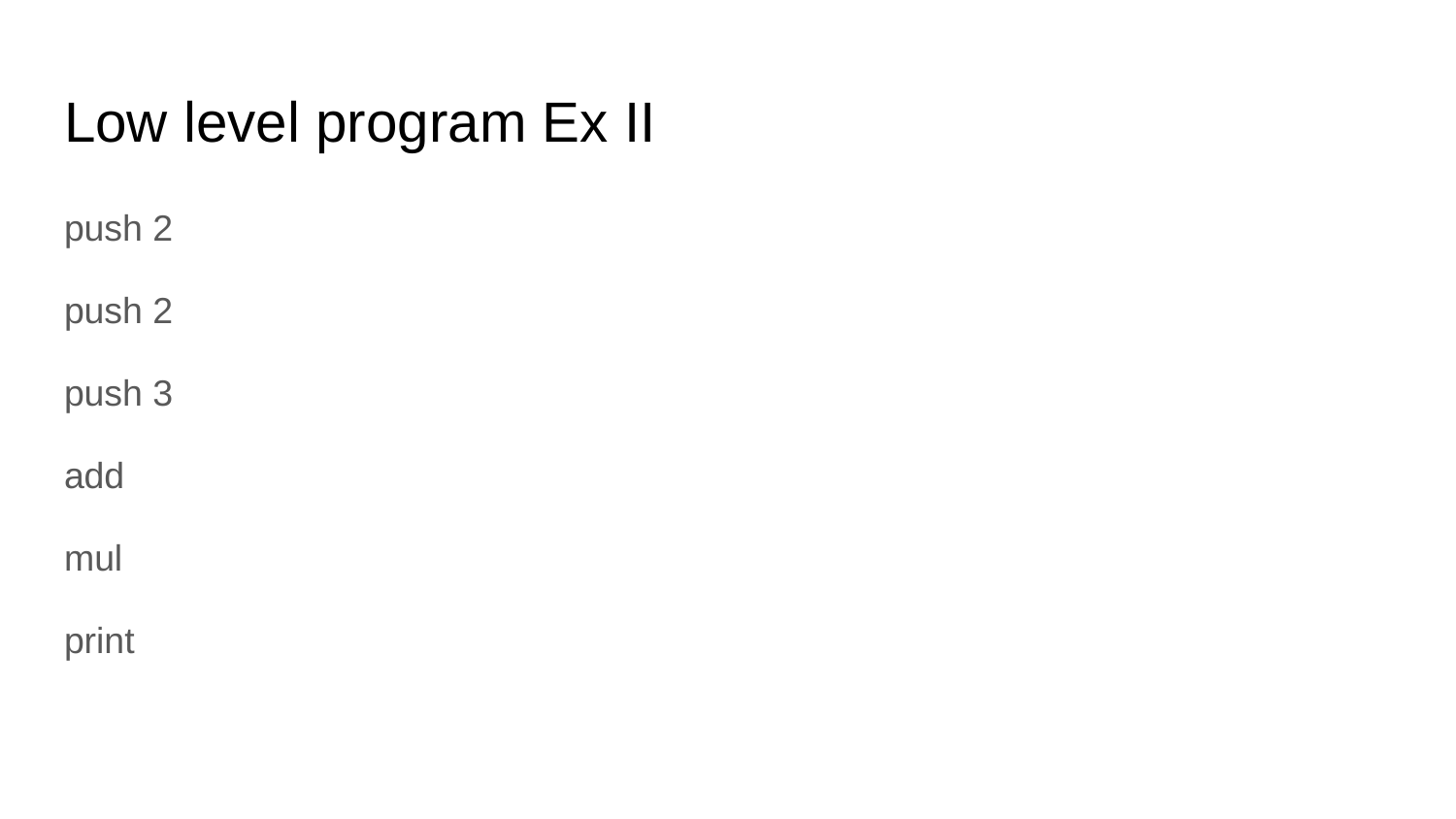

# Low level program Ex II
push 2
push 2
push 3
add
mul
print